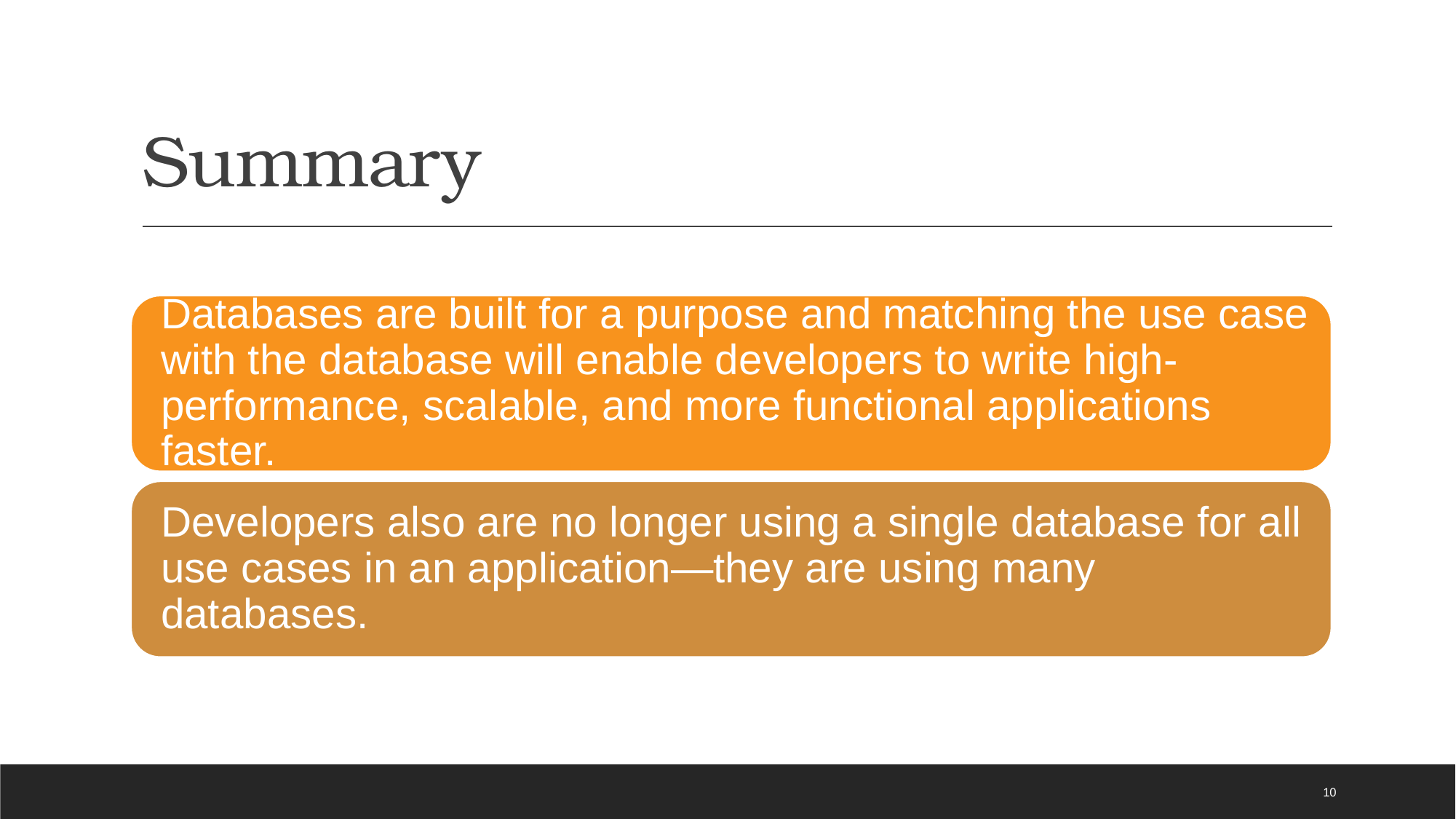

# Summary
Databases are built for a purpose and matching the use case with the database will enable developers to write high-performance, scalable, and more functional applications faster.
Developers also are no longer using a single database for all use cases in an application—they are using many databases.
10